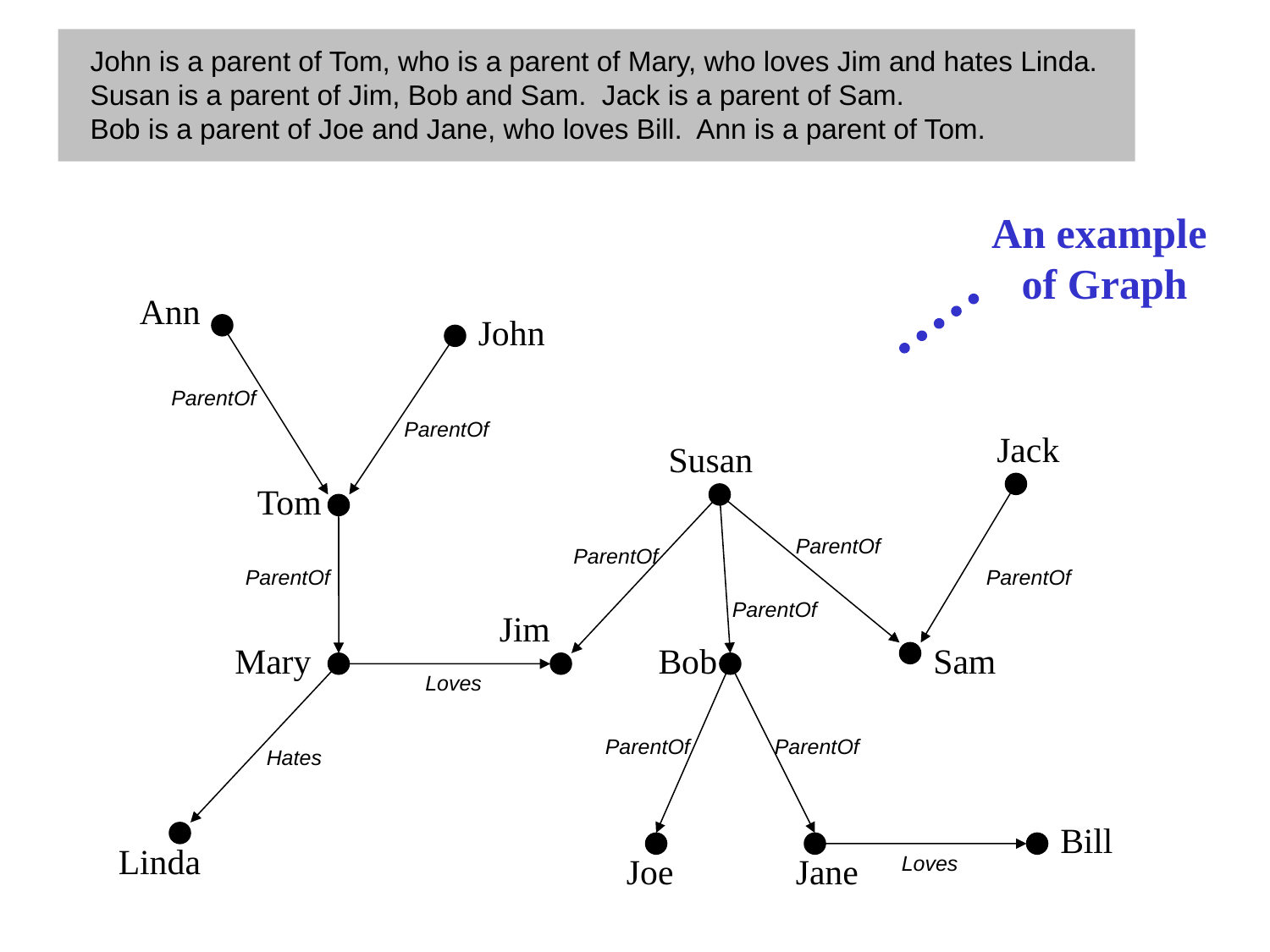

John is a parent of Tom, who is a parent of Mary, who loves Jim and hates Linda.
Susan is a parent of Jim, Bob and Sam.  Jack is a parent of Sam.
Bob is a parent of Joe and Jane, who loves Bill.  Ann is a parent of Tom.
An example
of Graph
Ann

John

ParentOf
ParentOf
Jack
Susan
Tom

ParentOf
ParentOf
ParentOf
ParentOf
ParentOf
Jim
Mary
Bob
Sam

Loves

ParentOf
ParentOf
Hates
Bill

Linda

Joe
Jane

Loves